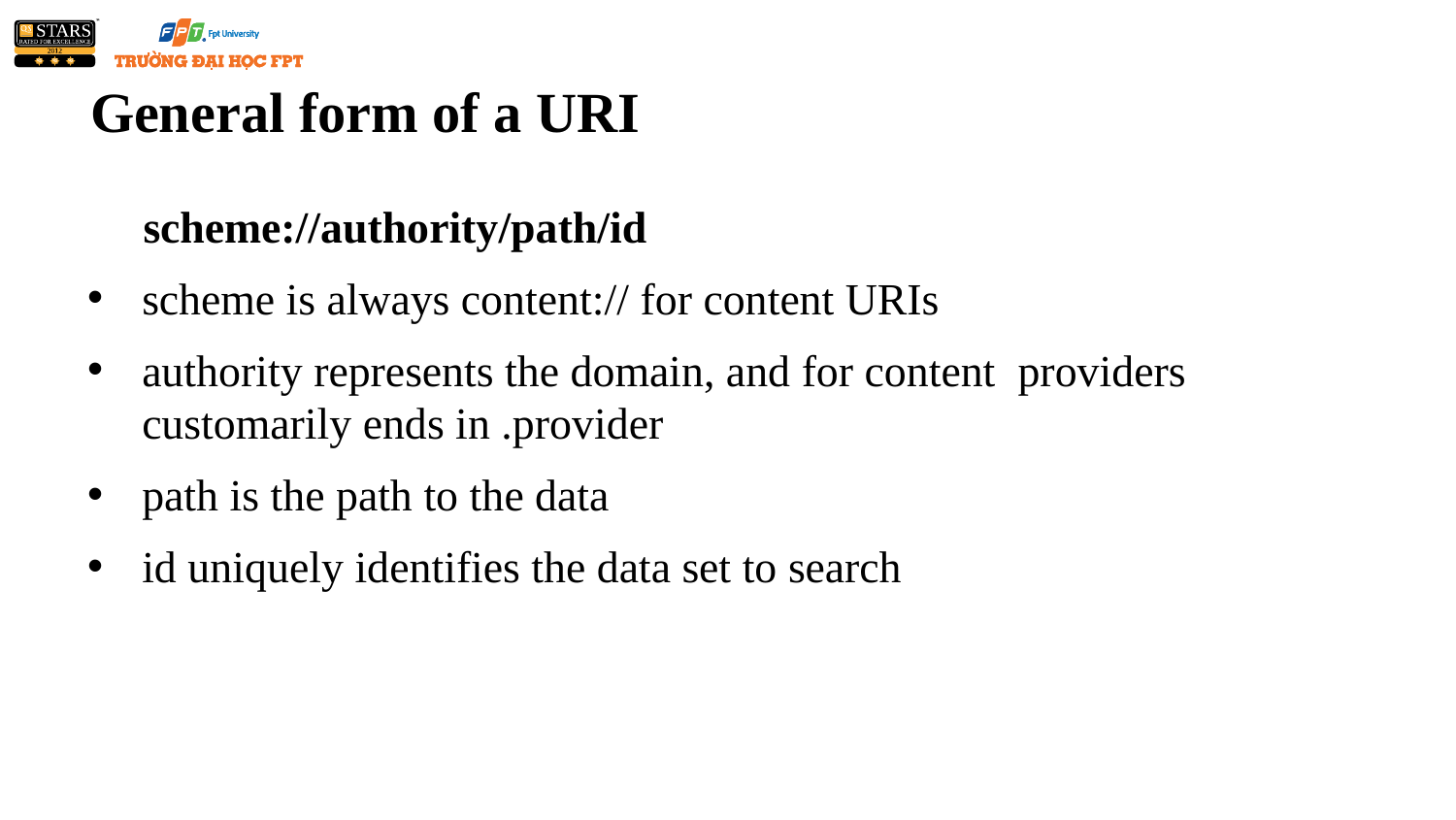

# General form of a URI
     scheme://authority/path/id
scheme is always content:// for content URIs
authority represents the domain, and for content  providers customarily ends in .provider
path is the path to the data
id uniquely identifies the data set to search